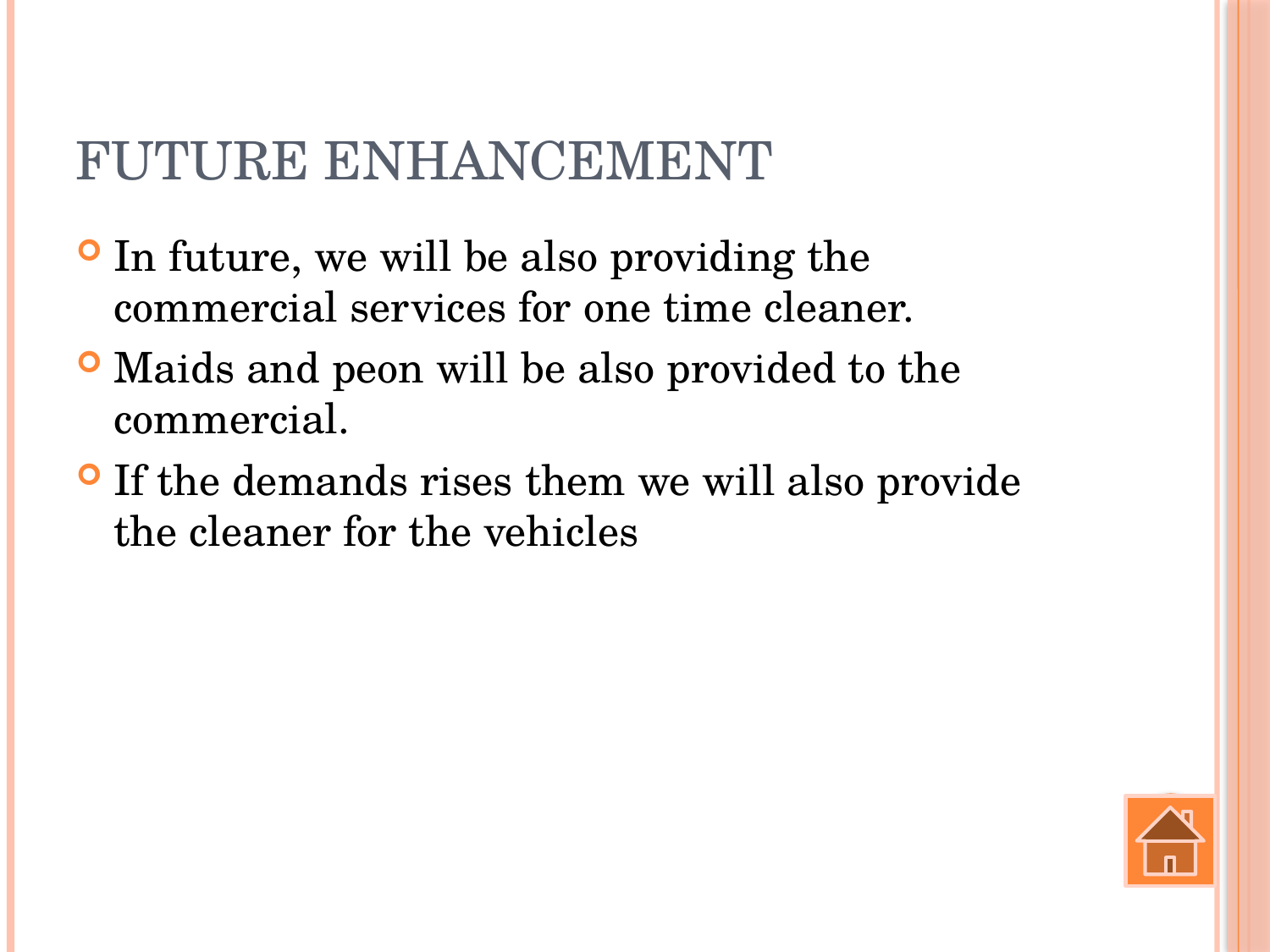

# Future Enhancement
In future, we will be also providing the commercial services for one time cleaner.
Maids and peon will be also provided to the commercial.
If the demands rises them we will also provide the cleaner for the vehicles